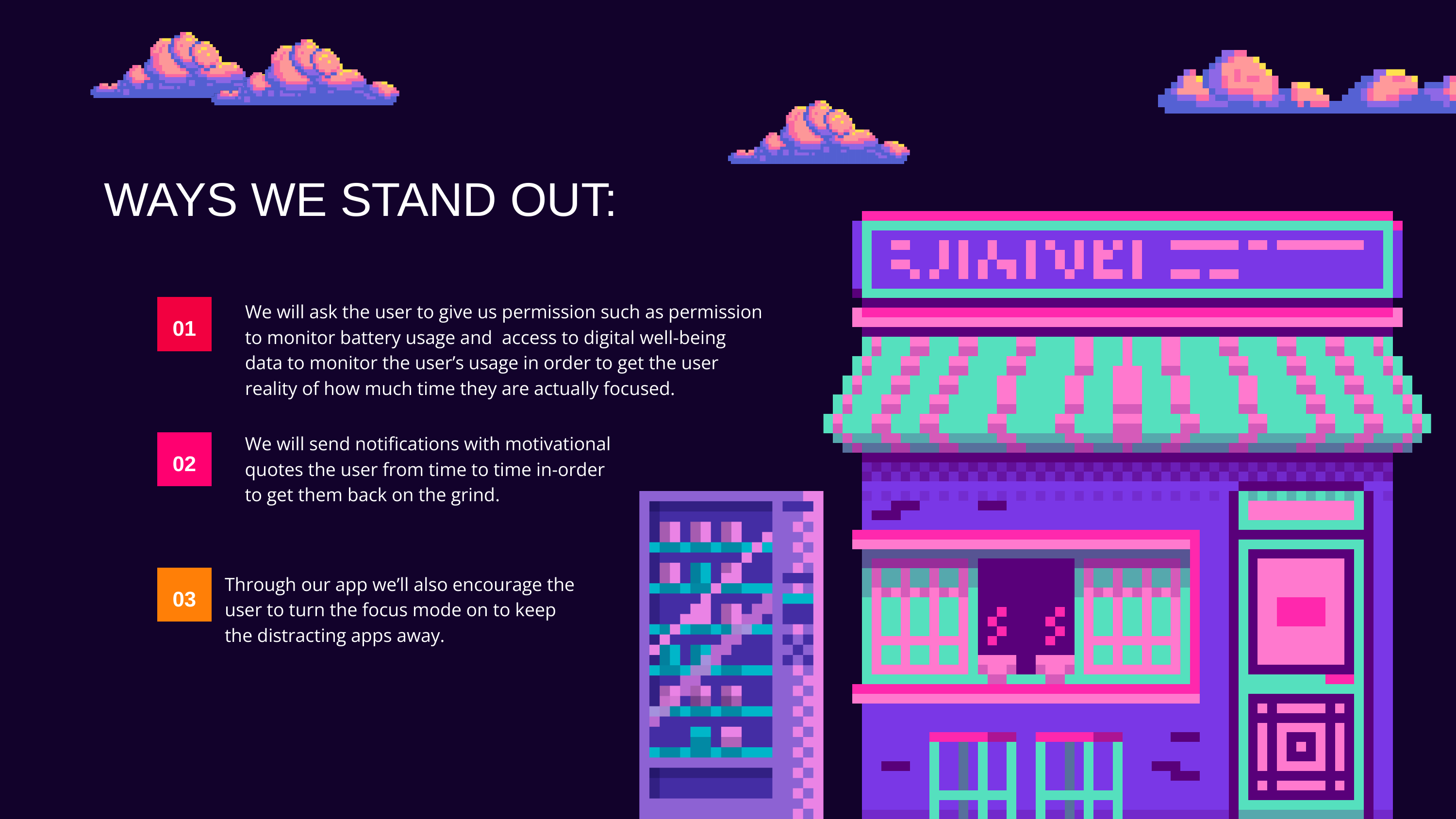

WAYS WE STAND OUT:

We will ask the user to give us permission such as permission to monitor battery usage and  access to digital well-being data to monitor the user’s usage in order to get the user reality of how much time they are actually focused.

01
We will send notifications with motivational quotes the user from time to time in-order to get them back on the grind.

02

Through our app we’ll also encourage the user to turn the focus mode on to keep the distracting apps away.
03